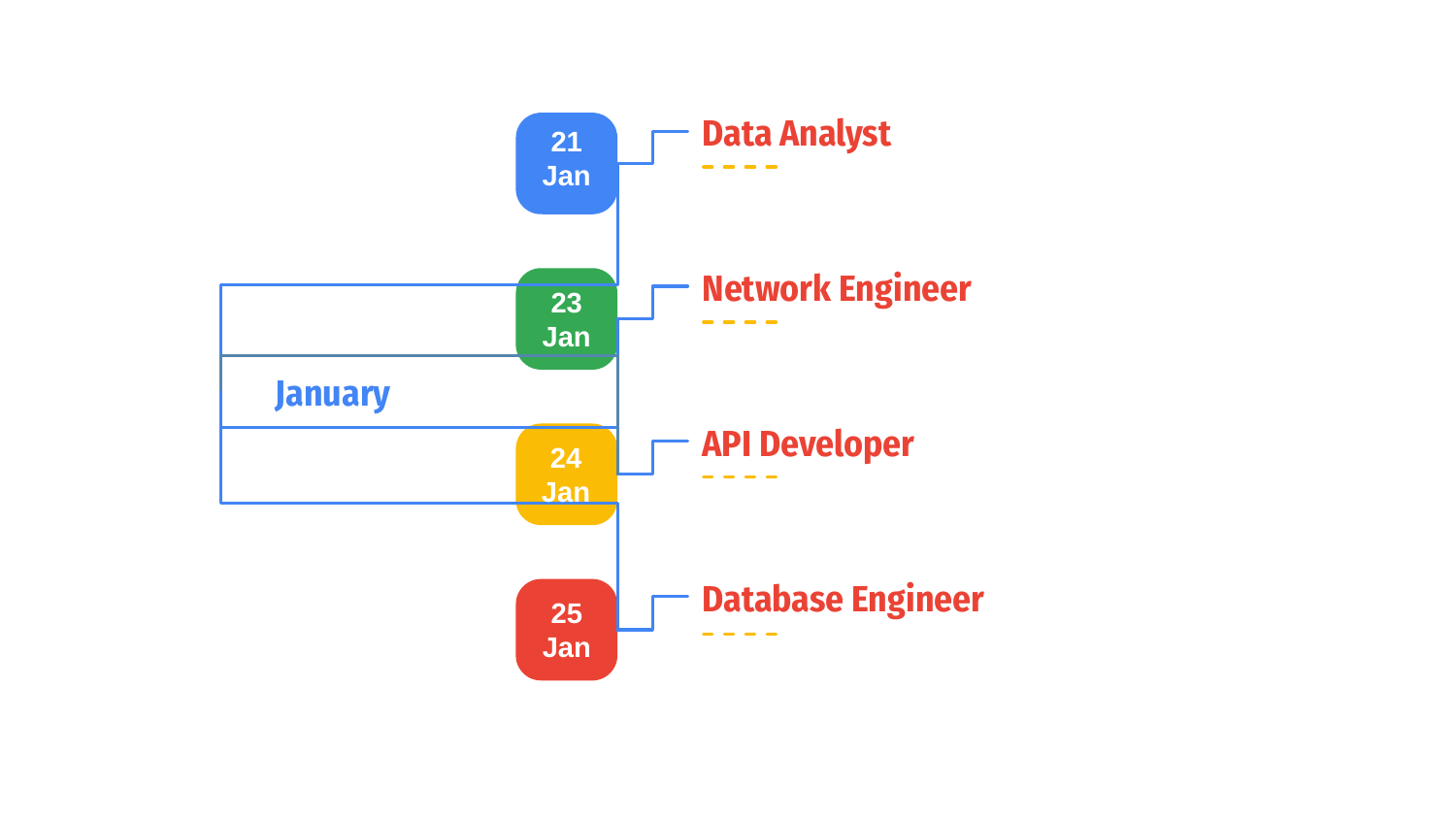

Data Analyst

21 Jan
Network Engineer

23 Jan
January
API Developer

24 Jan
Database Engineer

25 Jan